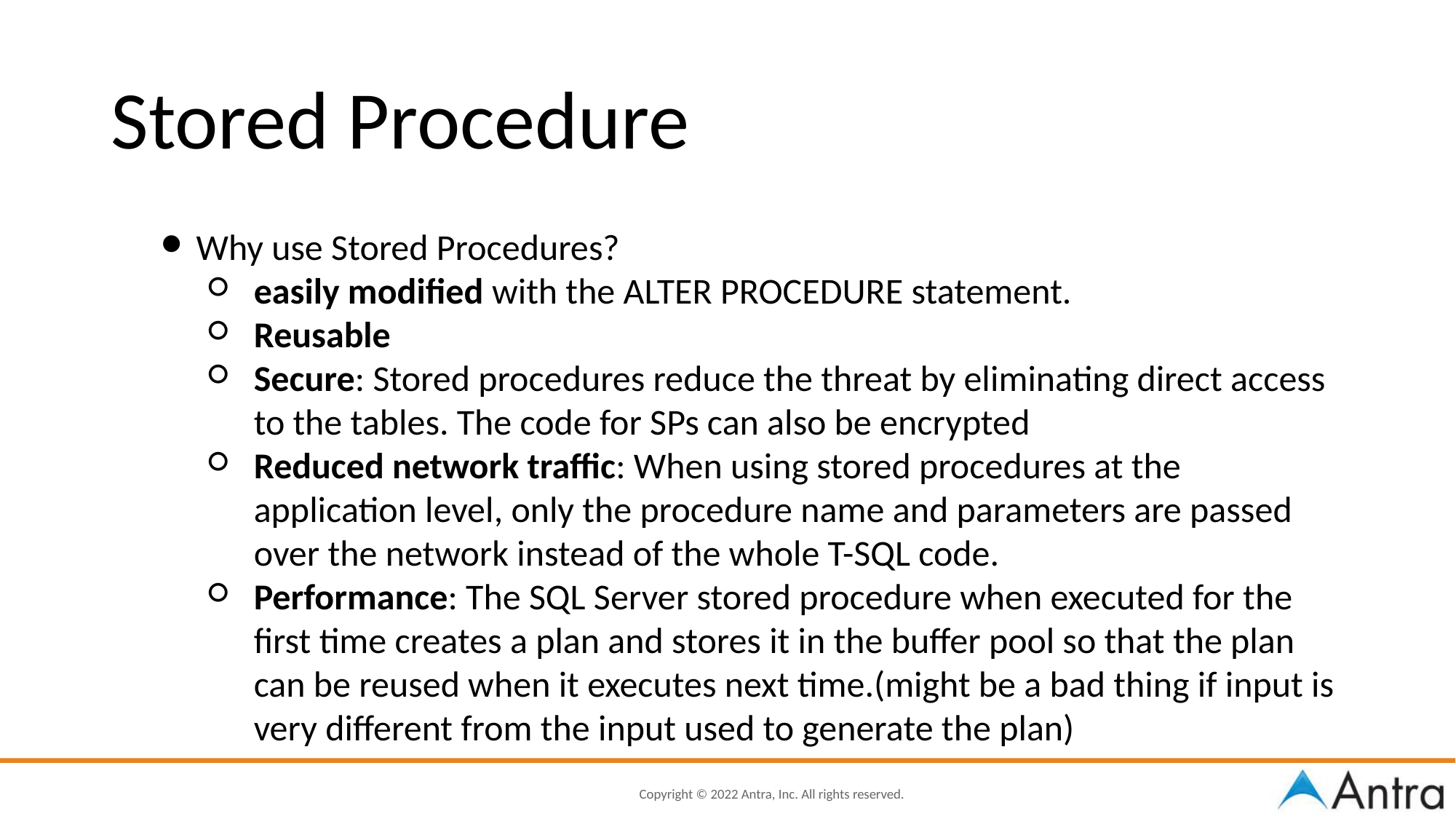

Stored Procedure
Why use Stored Procedures?
easily modified with the ALTER PROCEDURE statement.
Reusable
Secure: Stored procedures reduce the threat by eliminating direct access to the tables. The code for SPs can also be encrypted
Reduced network traffic: When using stored procedures at the application level, only the procedure name and parameters are passed over the network instead of the whole T-SQL code.
Performance: The SQL Server stored procedure when executed for the first time creates a plan and stores it in the buffer pool so that the plan can be reused when it executes next time.(might be a bad thing if input is very different from the input used to generate the plan)